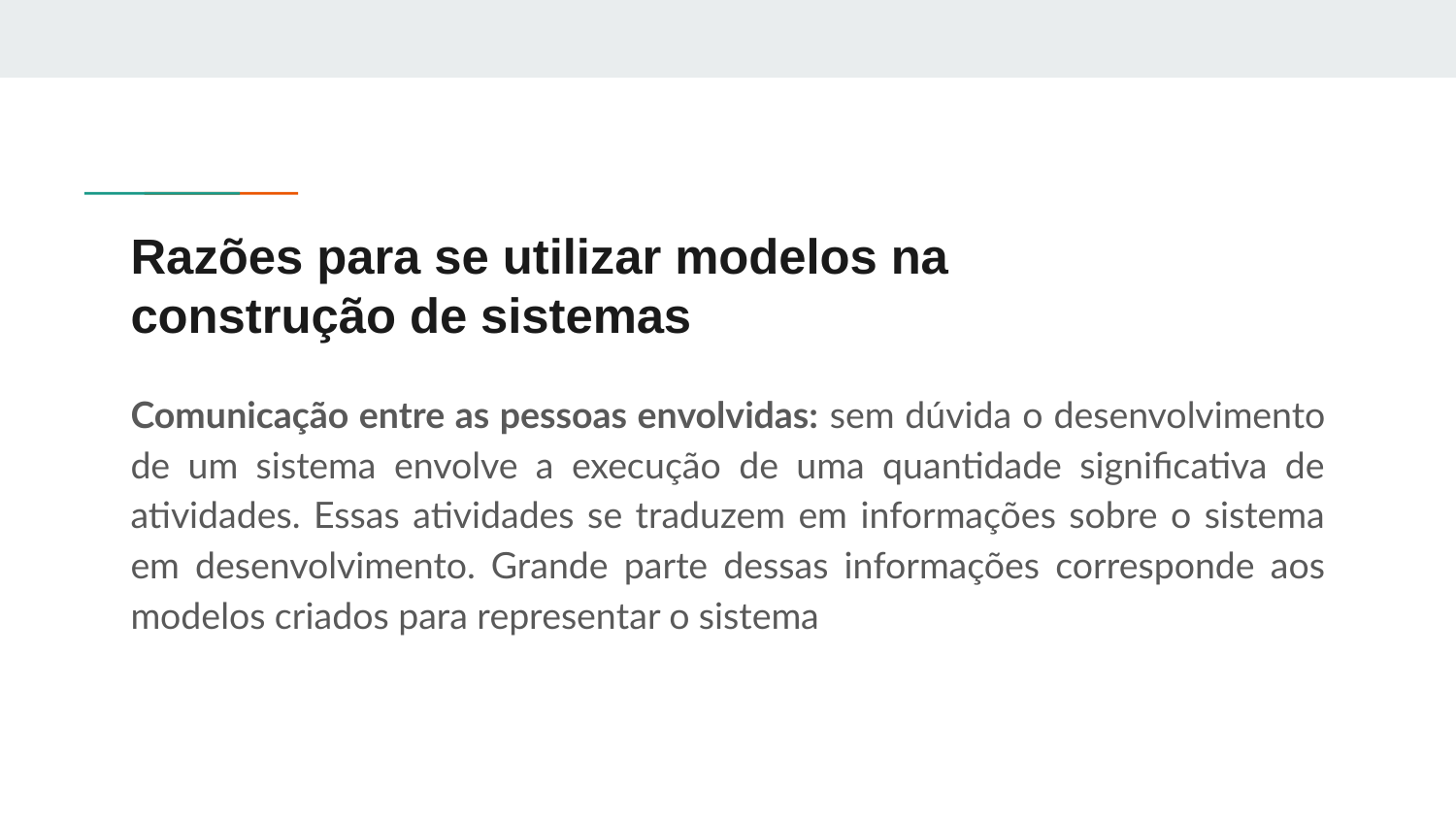

# Razões para se utilizar modelos na
construção de sistemas
Comunicação entre as pessoas envolvidas: sem dúvida o desenvolvimento de um sistema envolve a execução de uma quantidade significativa de atividades. Essas atividades se traduzem em informações sobre o sistema em desenvolvimento. Grande parte dessas informações corresponde aos modelos criados para representar o sistema